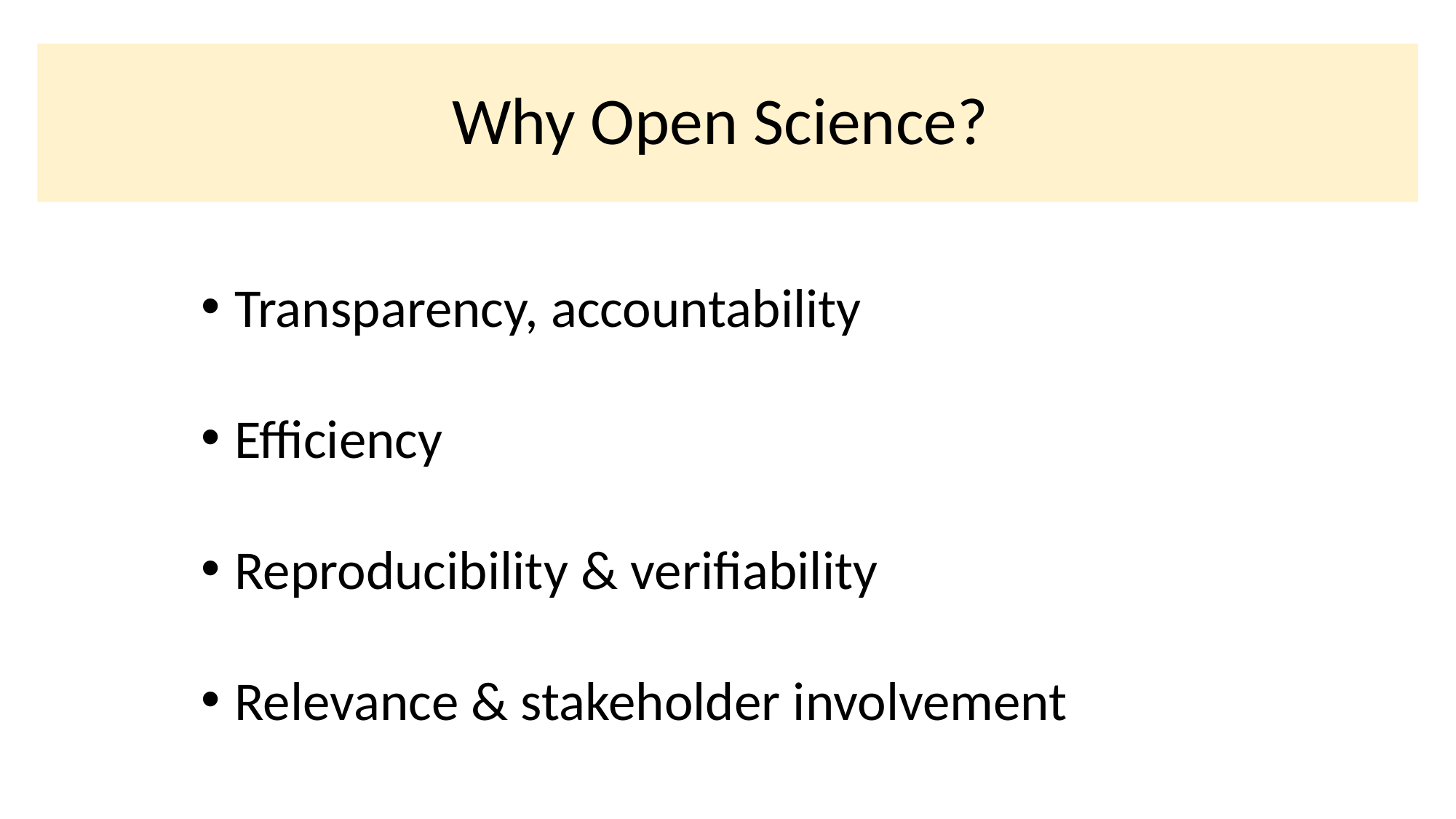

# Why Open Science?
Transparency, accountability

Efficiency

Reproducibility & verifiability

Relevance & stakeholder involvement